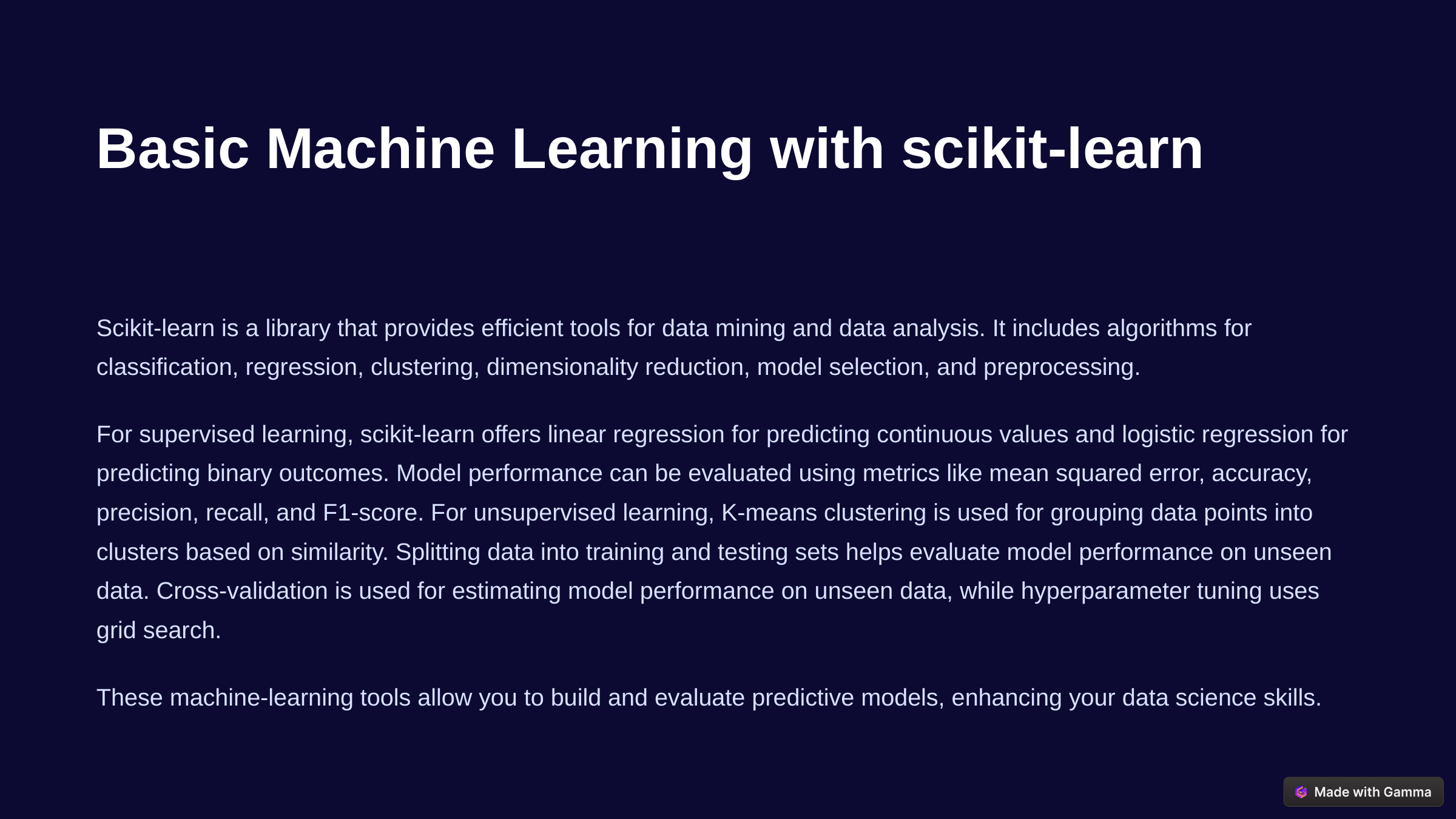

Basic Machine Learning with scikit-learn
Scikit-learn is a library that provides efficient tools for data mining and data analysis. It includes algorithms for classification, regression, clustering, dimensionality reduction, model selection, and preprocessing.
For supervised learning, scikit-learn offers linear regression for predicting continuous values and logistic regression for predicting binary outcomes. Model performance can be evaluated using metrics like mean squared error, accuracy, precision, recall, and F1-score. For unsupervised learning, K-means clustering is used for grouping data points into clusters based on similarity. Splitting data into training and testing sets helps evaluate model performance on unseen data. Cross-validation is used for estimating model performance on unseen data, while hyperparameter tuning uses grid search.
These machine-learning tools allow you to build and evaluate predictive models, enhancing your data science skills.